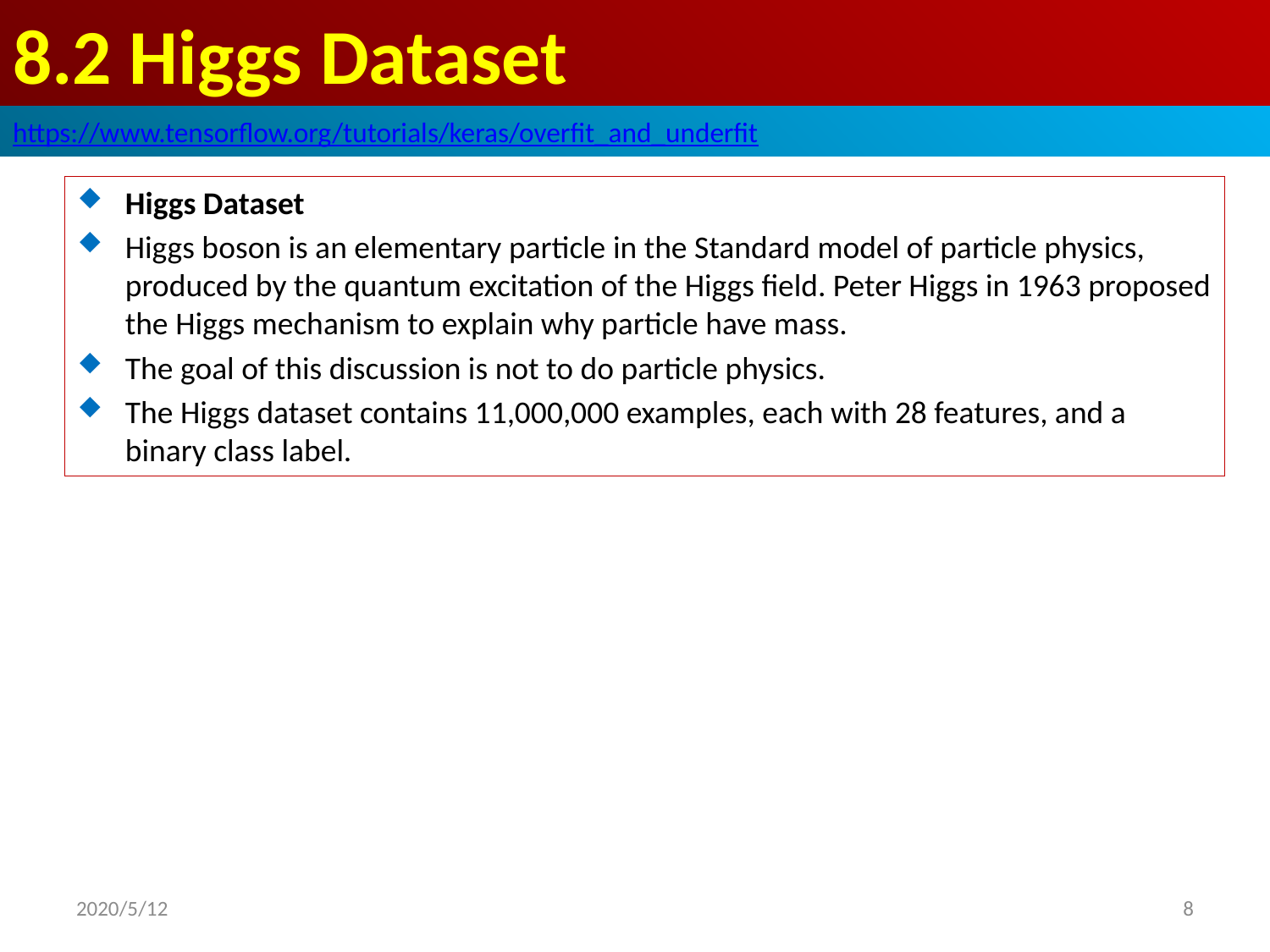

# 8.2 Higgs Dataset
https://www.tensorflow.org/tutorials/keras/overfit_and_underfit
Higgs Dataset
Higgs boson is an elementary particle in the Standard model of particle physics, produced by the quantum excitation of the Higgs field. Peter Higgs in 1963 proposed the Higgs mechanism to explain why particle have mass.
The goal of this discussion is not to do particle physics.
The Higgs dataset contains 11,000,000 examples, each with 28 features, and a binary class label.
2020/5/12
8